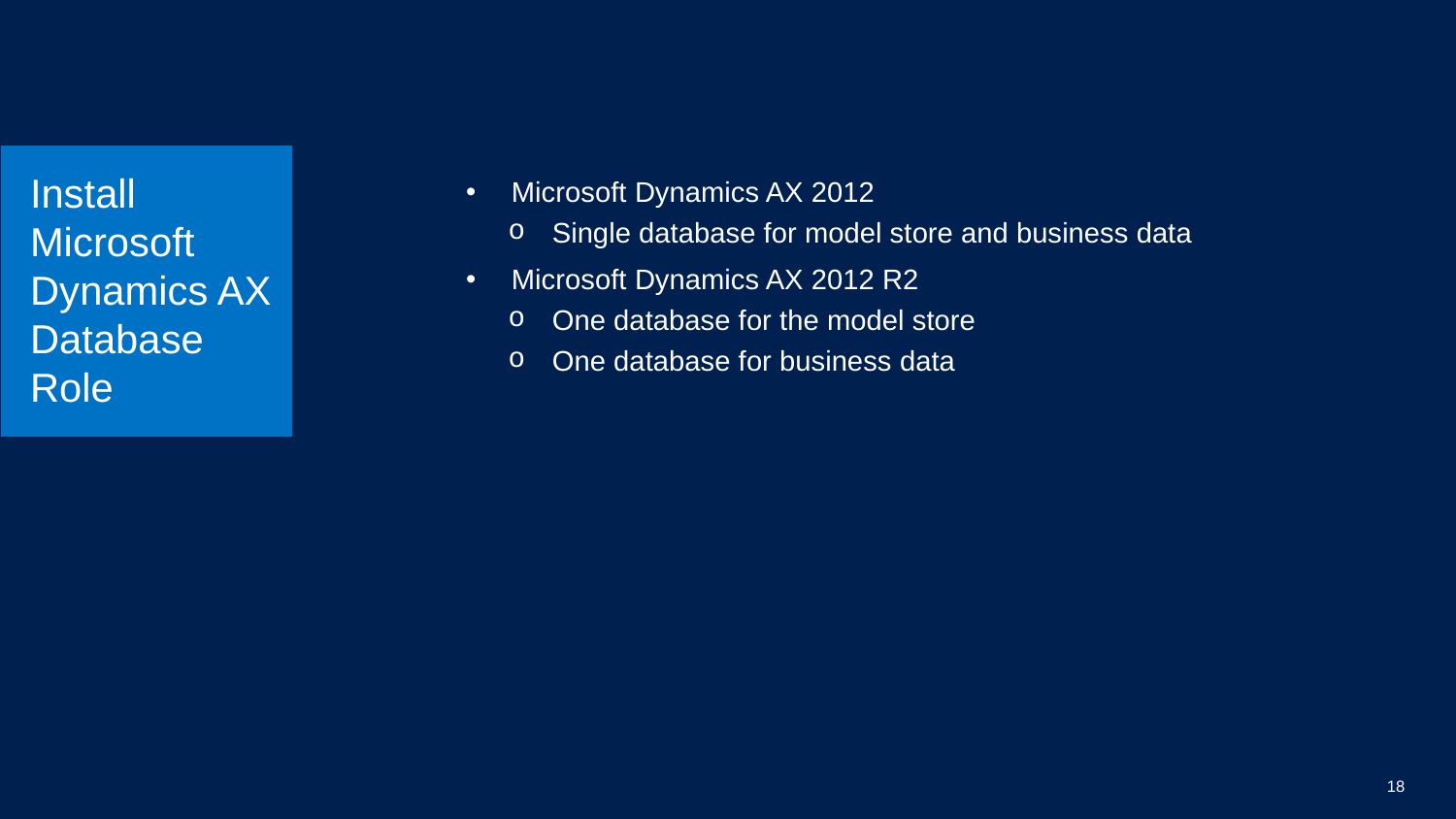

# Install Microsoft Dynamics AX Database Role
Microsoft Dynamics AX 2012
Single database for model store and business data
Microsoft Dynamics AX 2012 R2
One database for the model store
One database for business data

18